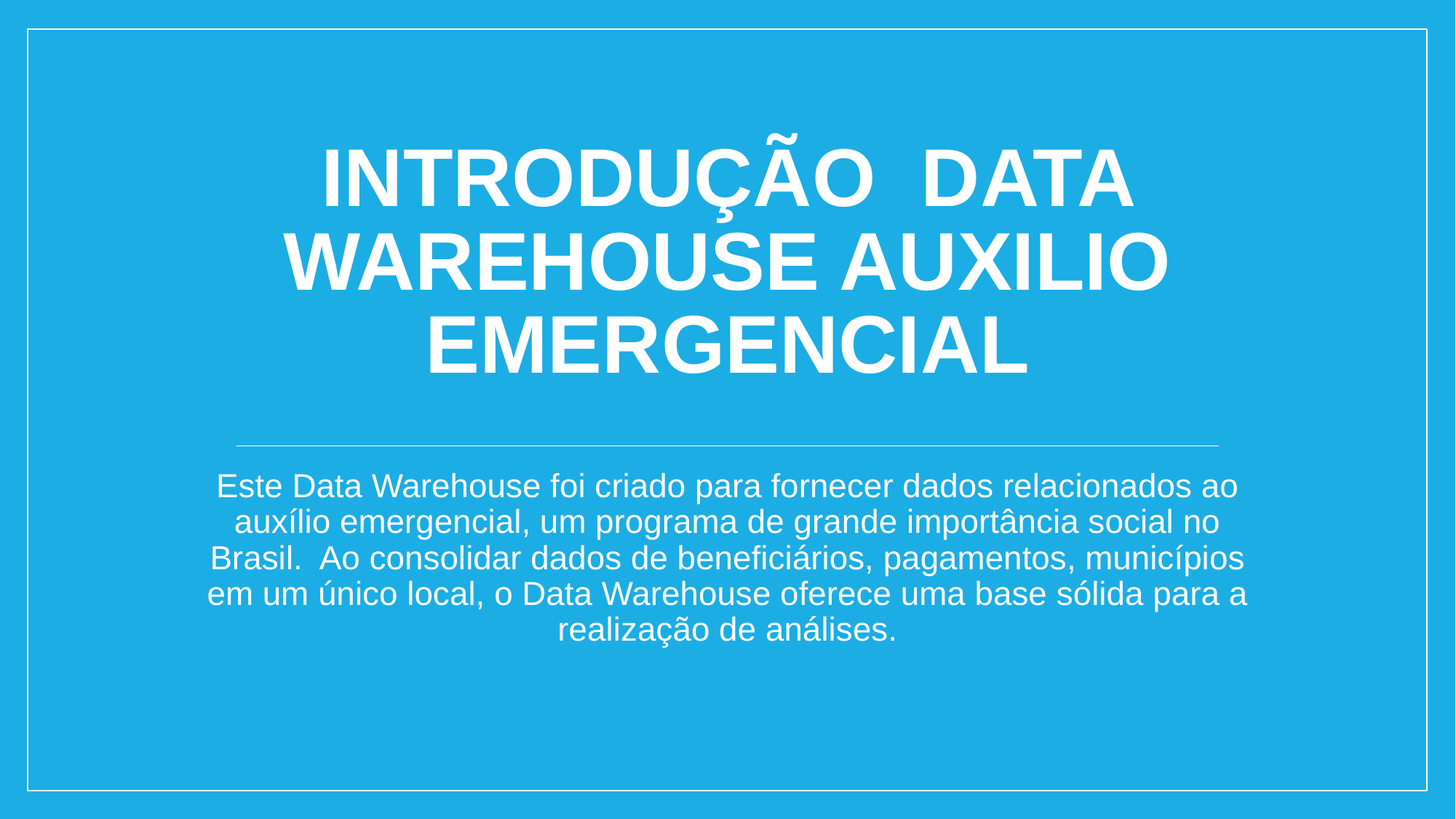

# Introdução  Data WaREhouse Auxilio Emergencial
Este Data Warehouse foi criado para fornecer dados relacionados ao auxílio emergencial, um programa de grande importância social no Brasil.  Ao consolidar dados de beneficiários, pagamentos, municípios em um único local, o Data Warehouse oferece uma base sólida para a realização de análises.